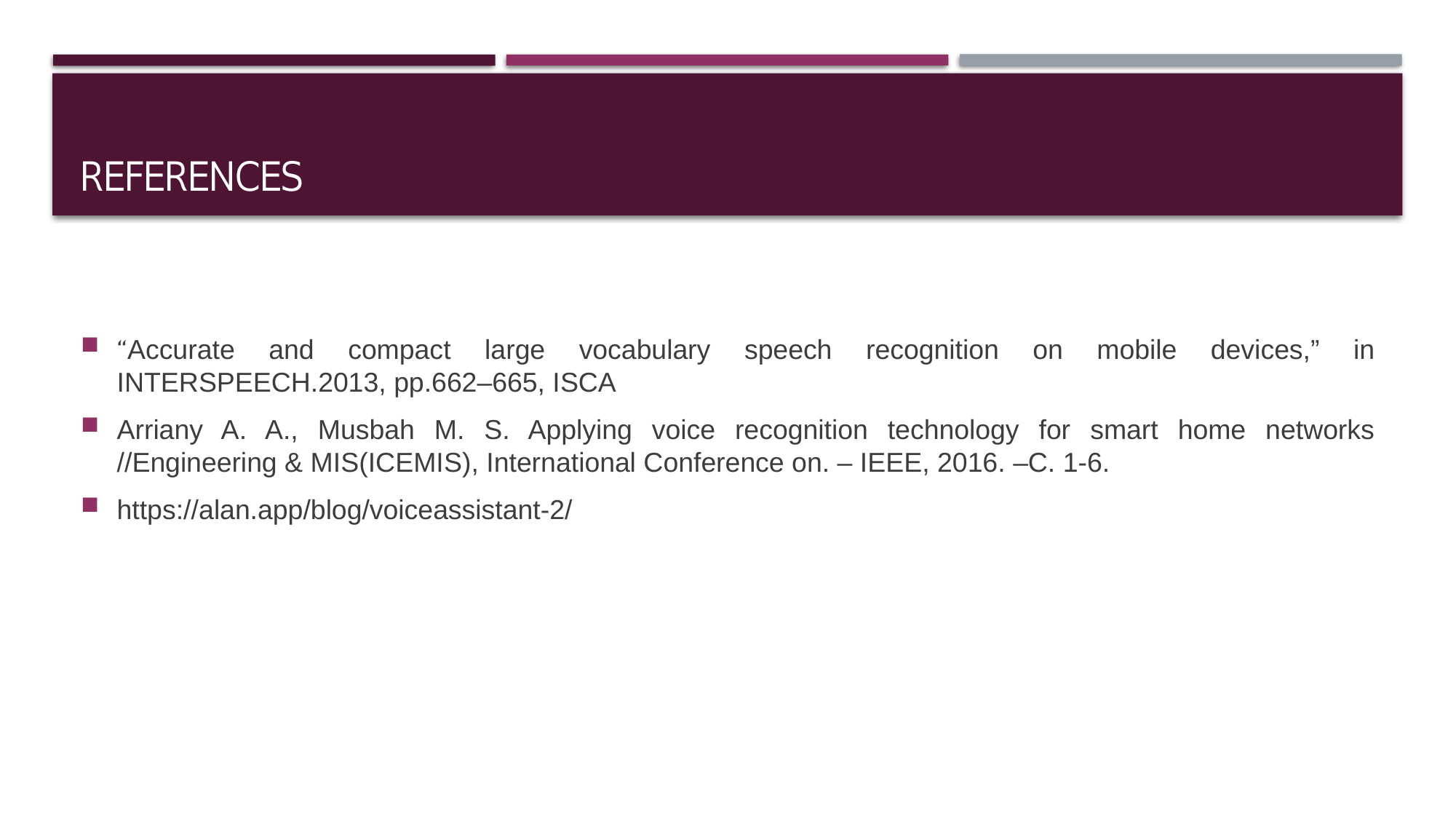

# References
“Accurate and compact large vocabulary speech recognition on mobile devices,” in INTERSPEECH.2013, pp.662–665, ISCA
Arriany A. A., Musbah M. S. Applying voice recognition technology for smart home networks //Engineering & MIS(ICEMIS), International Conference on. – IEEE, 2016. –С. 1-6.
https://alan.app/blog/voiceassistant-2/